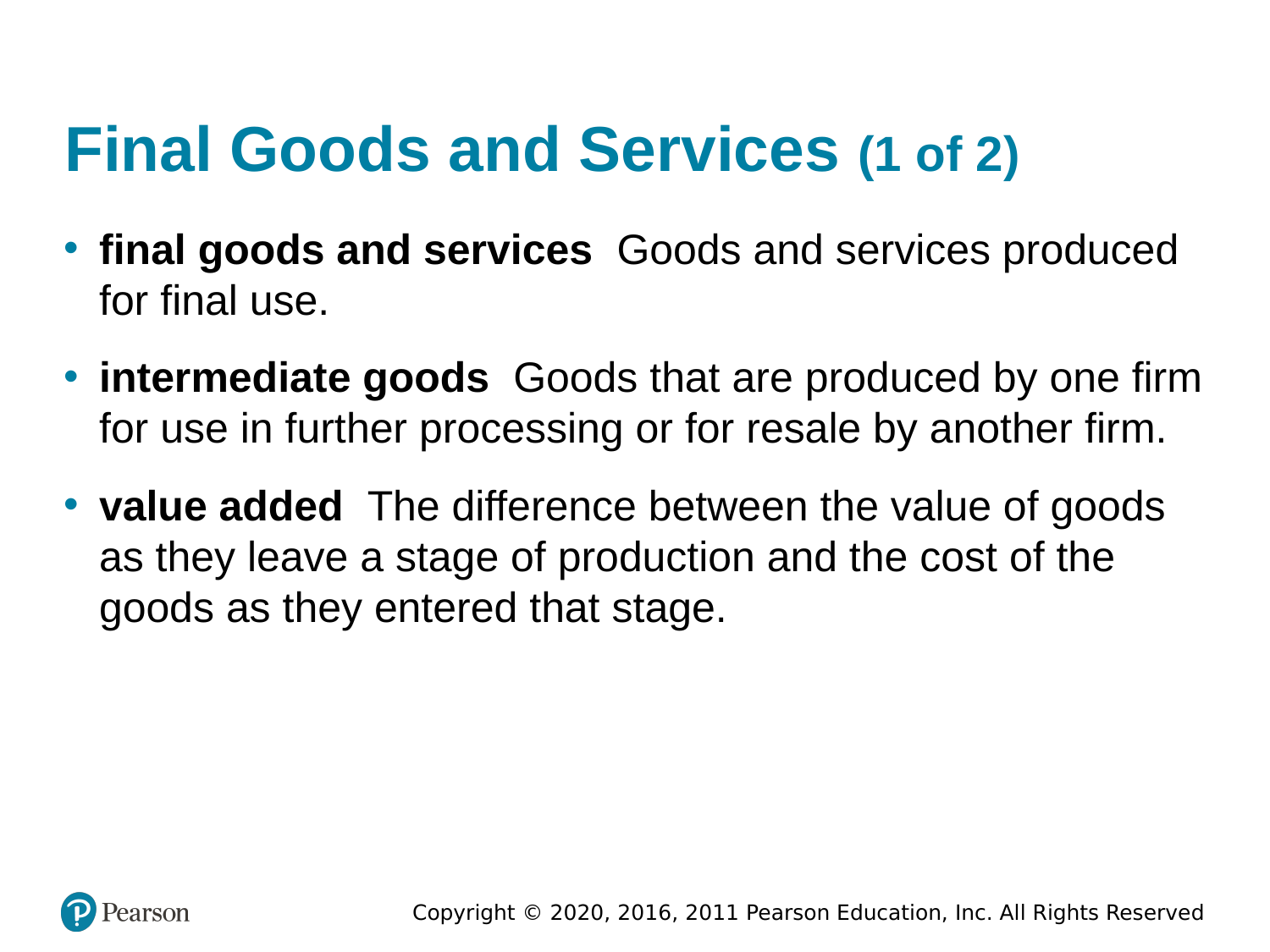

# Final Goods and Services (1 of 2)
final goods and services  Goods and services produced for final use.
intermediate goods  Goods that are produced by one firm for use in further processing or for resale by another firm.
value added  The difference between the value of goods as they leave a stage of production and the cost of the goods as they entered that stage.